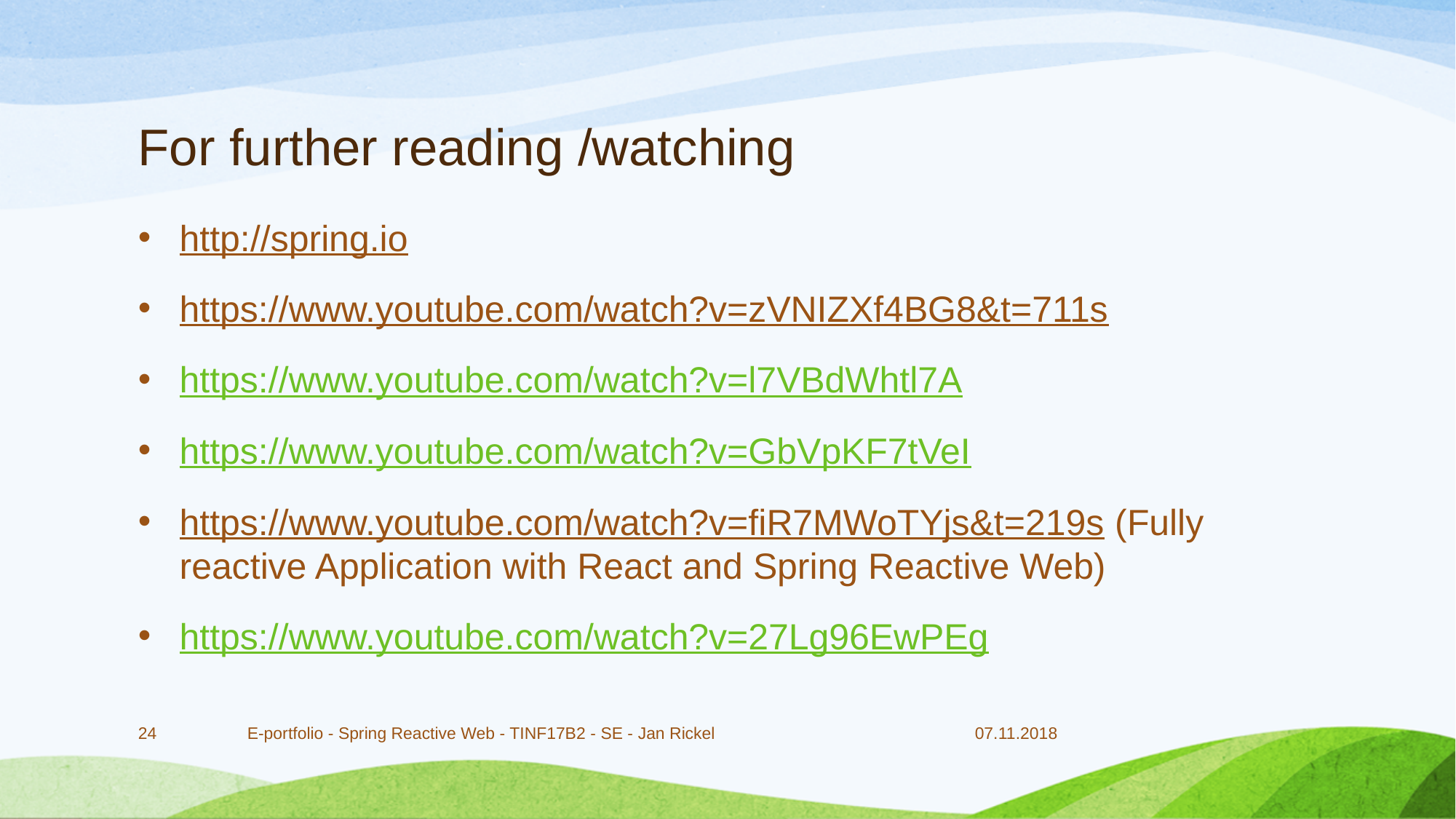

# For further reading /watching
http://spring.io
https://www.youtube.com/watch?v=zVNIZXf4BG8&t=711s
https://www.youtube.com/watch?v=l7VBdWhtl7A
https://www.youtube.com/watch?v=GbVpKF7tVeI
https://www.youtube.com/watch?v=fiR7MWoTYjs&t=219s (Fully reactive Application with React and Spring Reactive Web)
https://www.youtube.com/watch?v=27Lg96EwPEg

24
E-portfolio - Spring Reactive Web - TINF17B2 - SE - Jan Rickel
07.11.2018